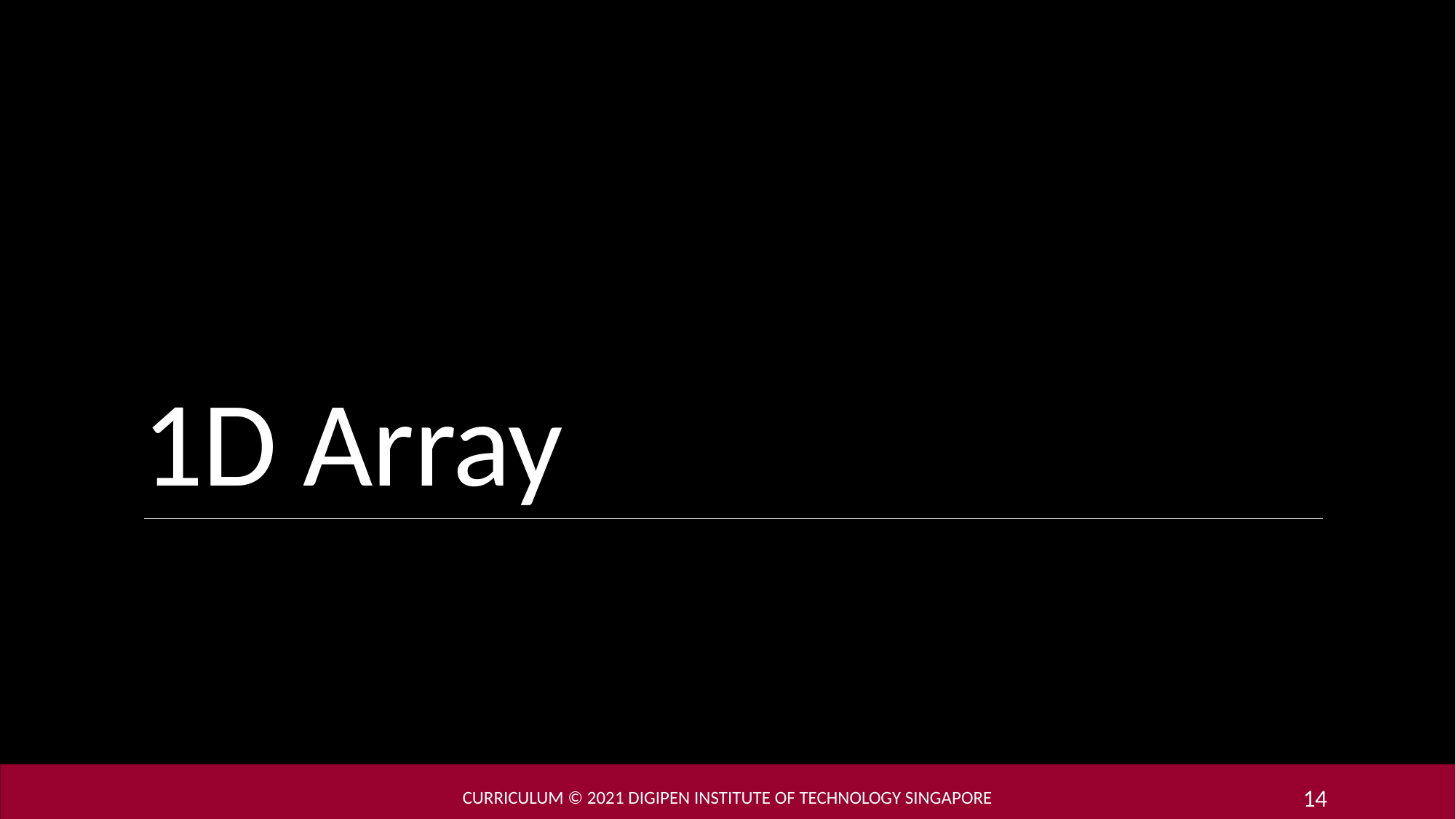

# 1D Array

Curriculum © 2021 DigiPen Institute of Technology singapore
14